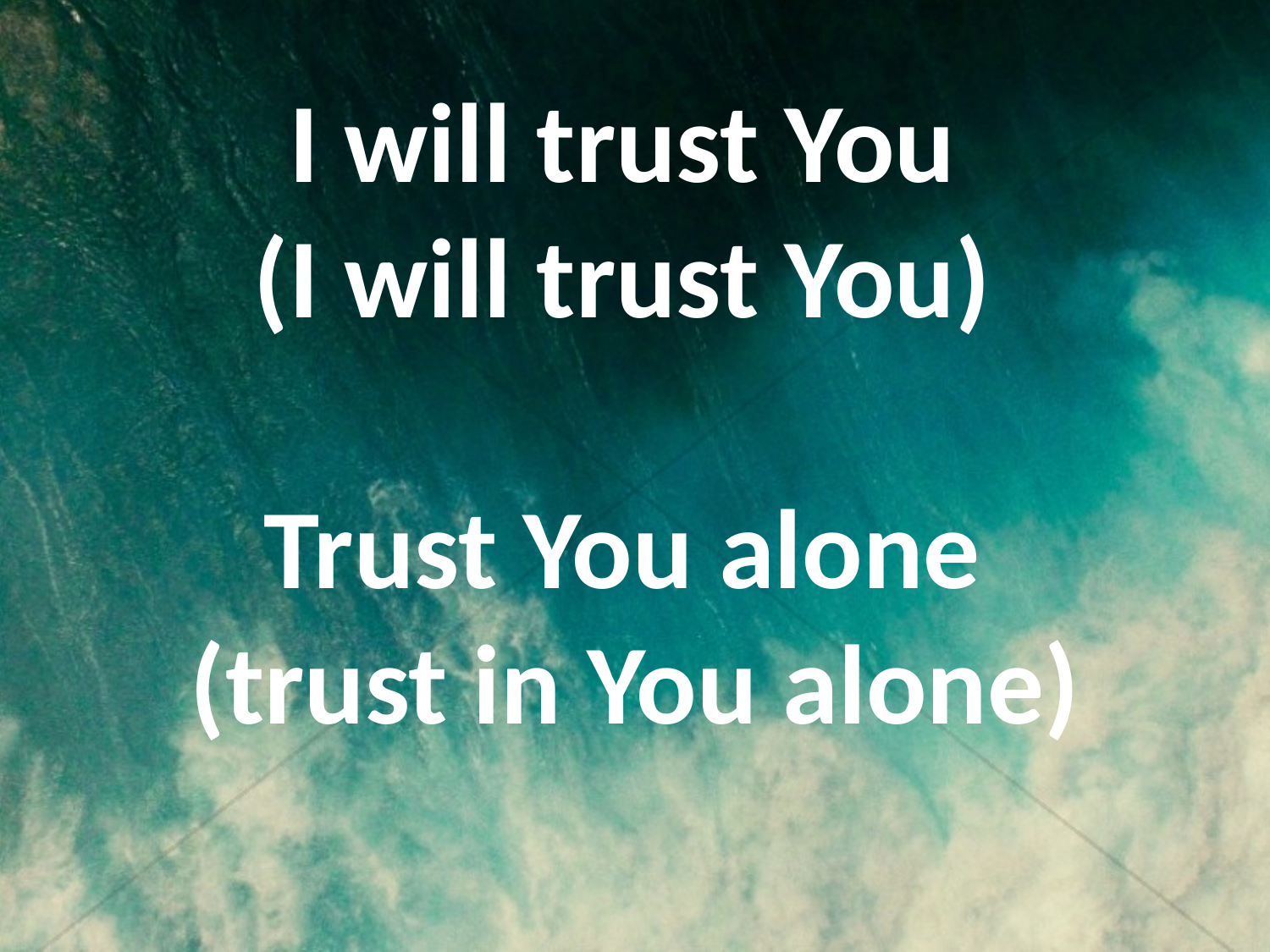

I will trust You
(I will trust You)

Trust You alone
(trust in You alone)